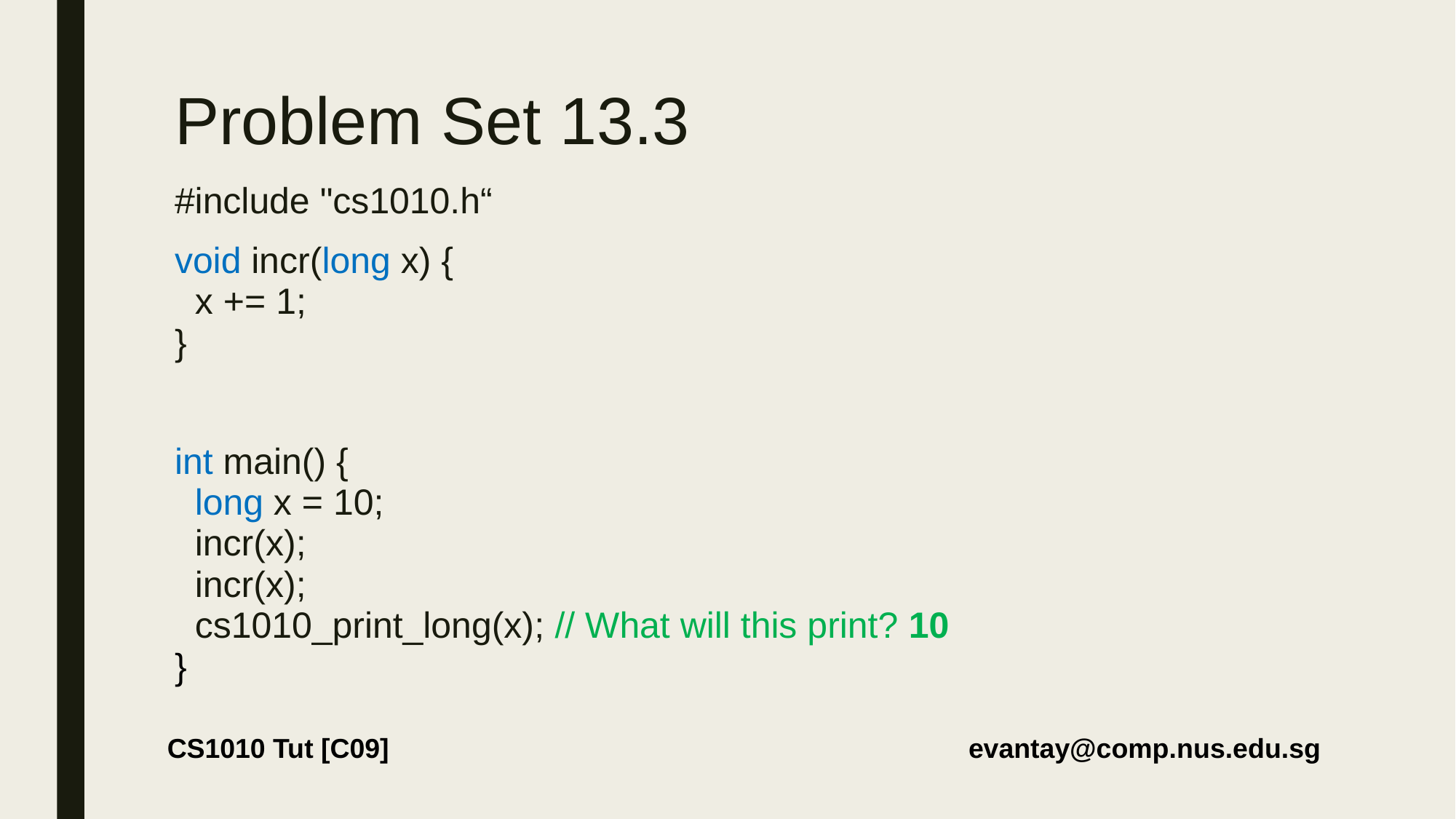

# Problem Set 13.3
#include "cs1010.h“
void incr(long x) {
  x += 1;
}

int main() {
  long x = 10;
  incr(x);
  incr(x);
  cs1010_print_long(x); // What will this print? 10
}